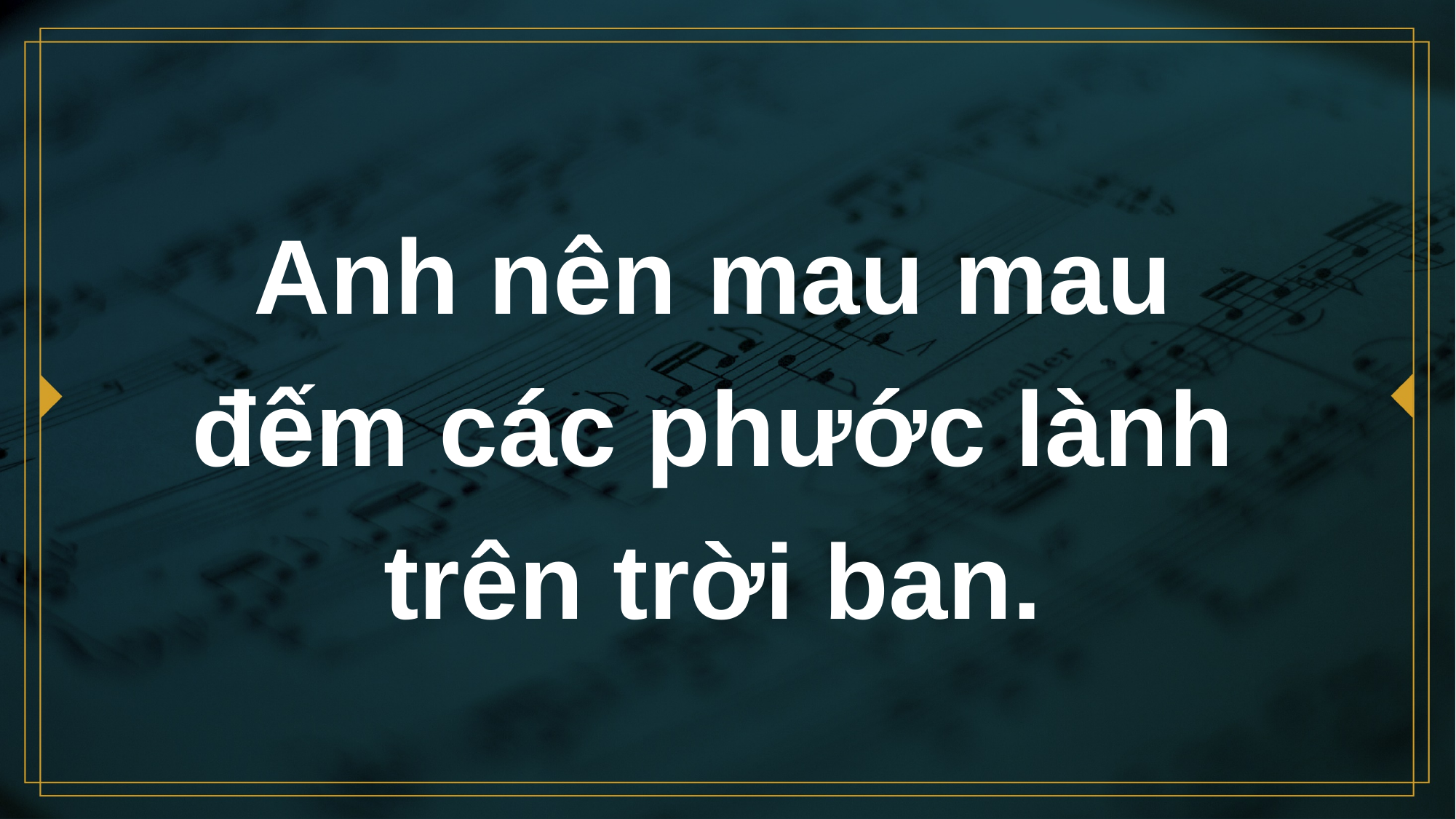

# Anh nên mau mau đếm các phước lành trên trời ban.